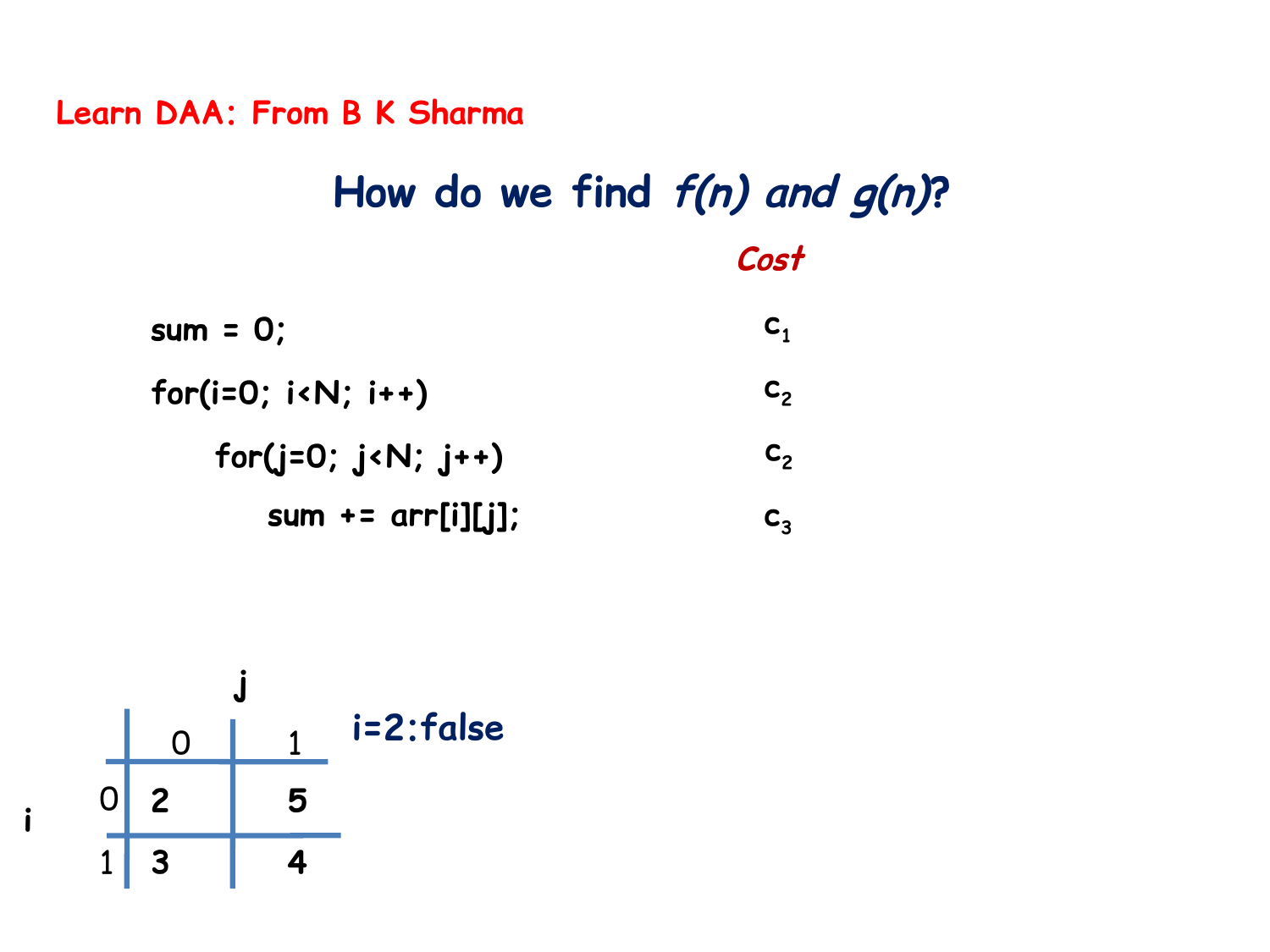

Learn DAA: From B K Sharma
How do we find f(n) and g(n)?
Cost
c1
sum = 0;
c2
for(i=0; i<N; i++)
c2
for(j=0; j<N; j++)
sum += arr[i][j];
c3
j
i=2:false
0
1
0
2
5
i
1
3
4